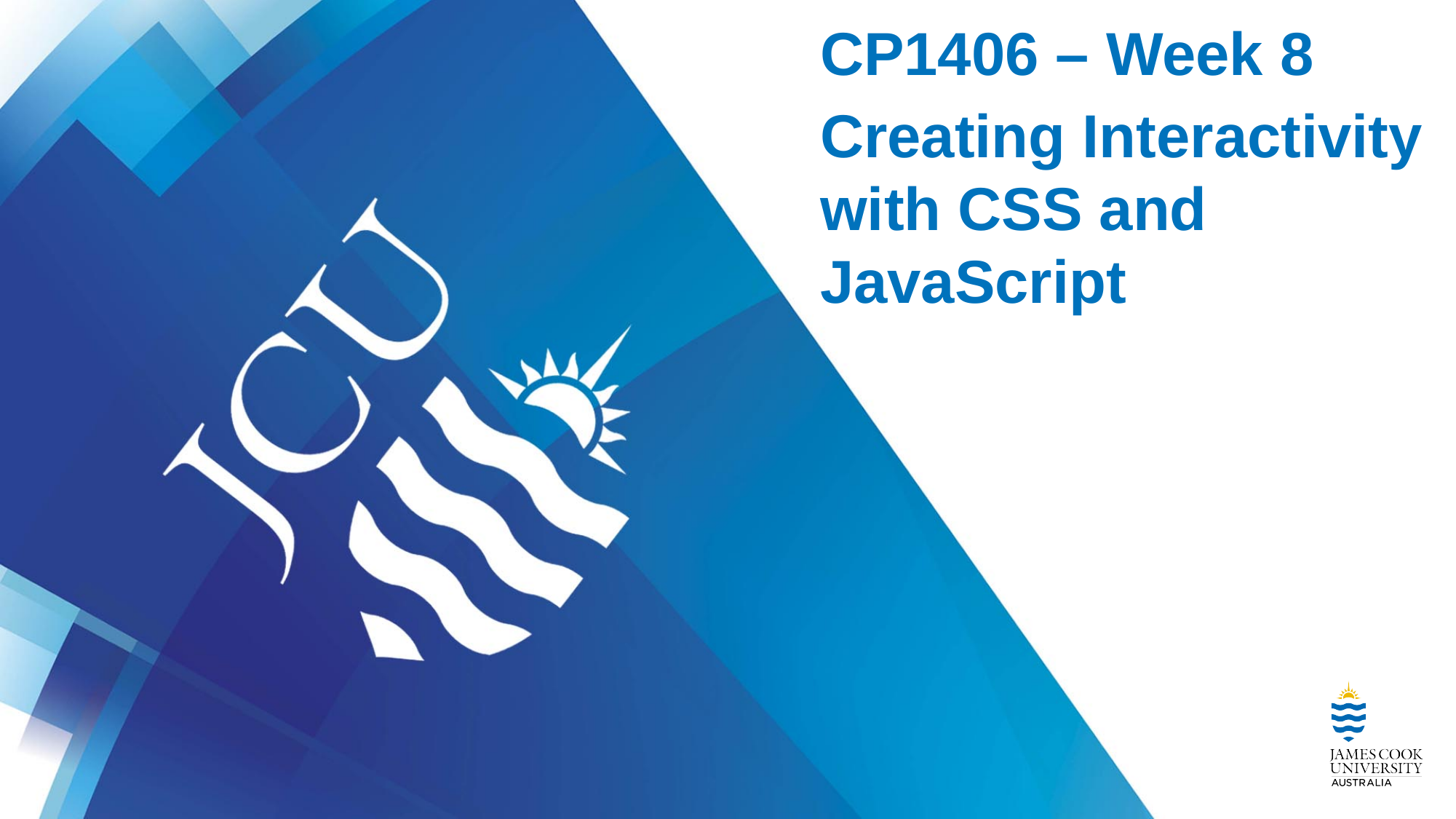

CP1406 – Week 8
Creating Interactivity with CSS and JavaScript